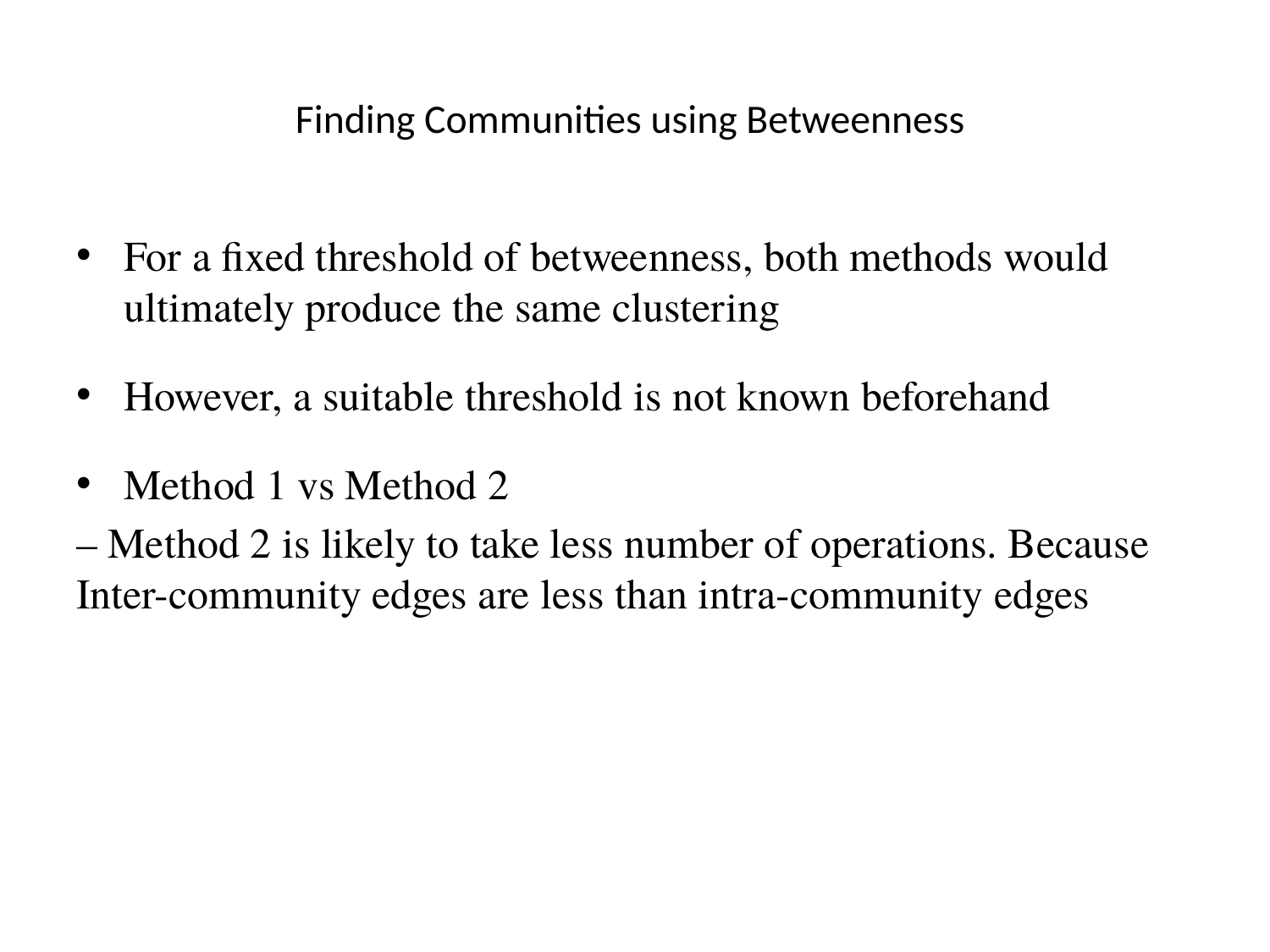

# Finding Communities using Betweenness
For a fixed threshold of betweenness, both methods would ultimately produce the same clustering

However, a suitable threshold is not known beforehand

Method 1 vs Method 2
– Method 2 is likely to take less number of operations. Because Inter-community edges are less than intra-community edges